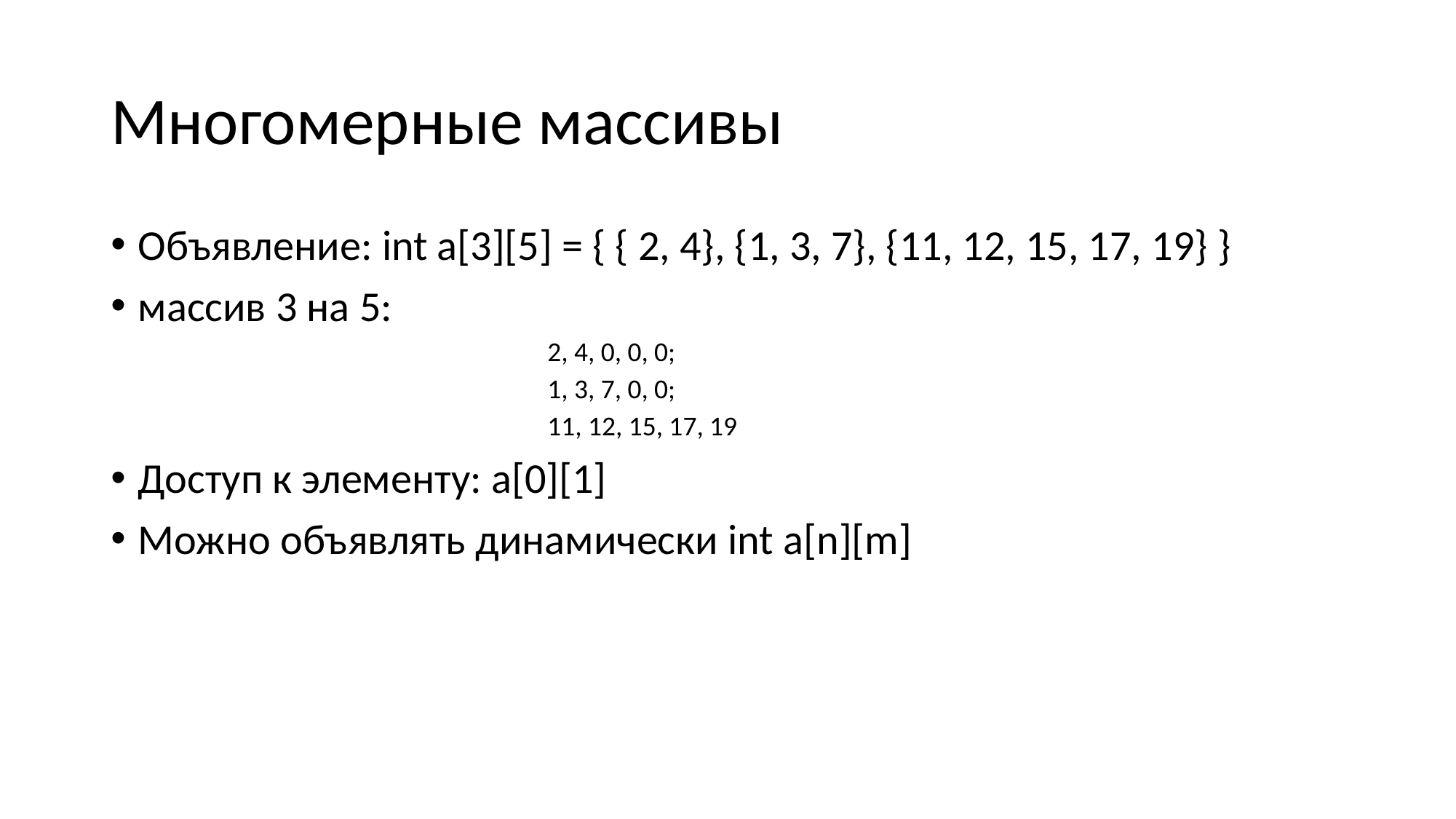

# Многомерные массивы
Объявление: int a[3][5] = { { 2, 4}, {1, 3, 7}, {11, 12, 15, 17, 19} }
массив 3 на 5:
2, 4, 0, 0, 0;
1, 3, 7, 0, 0;
11, 12, 15, 17, 19
Доступ к элементу: a[0][1]
Можно объявлять динамически int a[n][m]